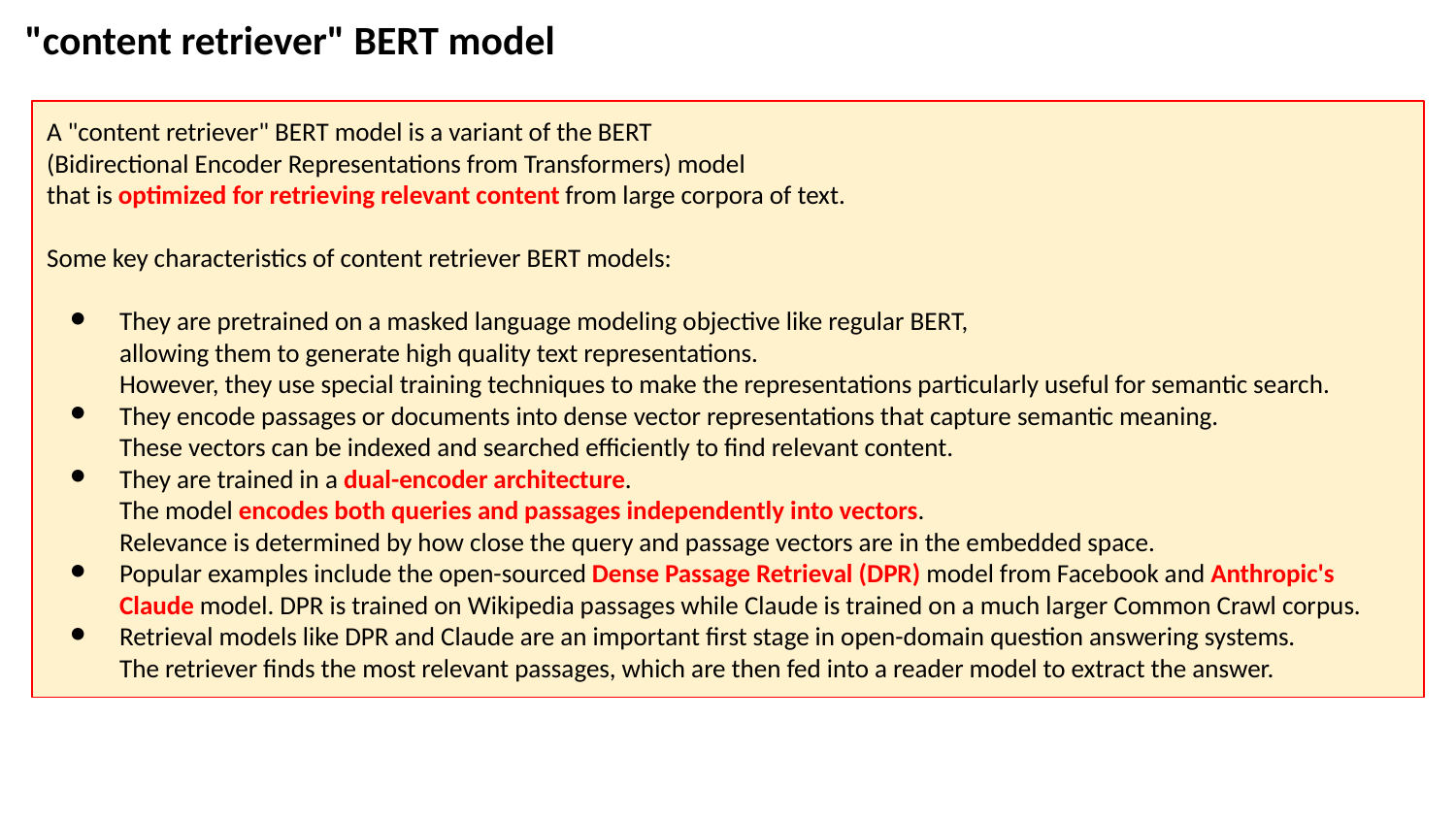

"content retriever" BERT model
A "content retriever" BERT model is a variant of the BERT
(Bidirectional Encoder Representations from Transformers) model
that is optimized for retrieving relevant content from large corpora of text.

Some key characteristics of content retriever BERT models:

They are pretrained on a masked language modeling objective like regular BERT,
allowing them to generate high quality text representations.
However, they use special training techniques to make the representations particularly useful for semantic search.
They encode passages or documents into dense vector representations that capture semantic meaning.
These vectors can be indexed and searched efficiently to find relevant content.
They are trained in a dual-encoder architecture.
The model encodes both queries and passages independently into vectors.
Relevance is determined by how close the query and passage vectors are in the embedded space.
Popular examples include the open-sourced Dense Passage Retrieval (DPR) model from Facebook and Anthropic's Claude model. DPR is trained on Wikipedia passages while Claude is trained on a much larger Common Crawl corpus.
Retrieval models like DPR and Claude are an important first stage in open-domain question answering systems.
The retriever finds the most relevant passages, which are then fed into a reader model to extract the answer.